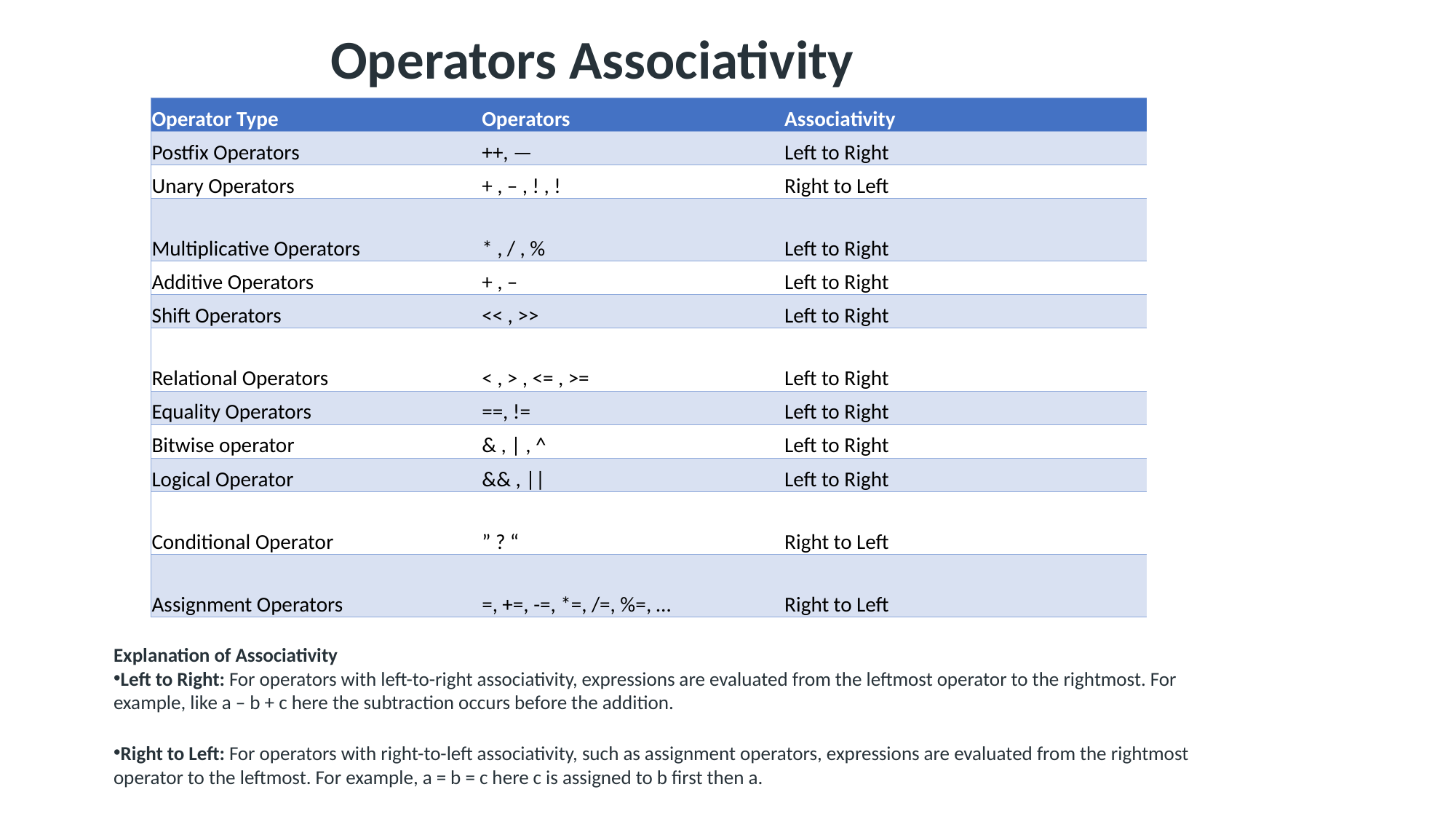

Operators Associativity
| Operator Type | Operators | Associativity |
| --- | --- | --- |
| Postfix Operators | ++, — | Left to Right |
| Unary Operators | + , – , ! , ! | Right to Left |
| Multiplicative Operators | \* , / , % | Left to Right |
| Additive Operators | + , – | Left to Right |
| Shift Operators | << , >> | Left to Right |
| Relational Operators | < , > , <= , >= | Left to Right |
| Equality Operators | ==, != | Left to Right |
| Bitwise operator | & , | , ^ | Left to Right |
| Logical Operator | && , || | Left to Right |
| Conditional Operator | ” ? “ | Right to Left |
| Assignment Operators | =, +=, -=, \*=, /=, %=, … | Right to Left |
Explanation of Associativity
Left to Right: For operators with left-to-right associativity, expressions are evaluated from the leftmost operator to the rightmost. For example, like a – b + c here the subtraction occurs before the addition.
Right to Left: For operators with right-to-left associativity, such as assignment operators, expressions are evaluated from the rightmost operator to the leftmost. For example, a = b = c here c is assigned to b first then a.